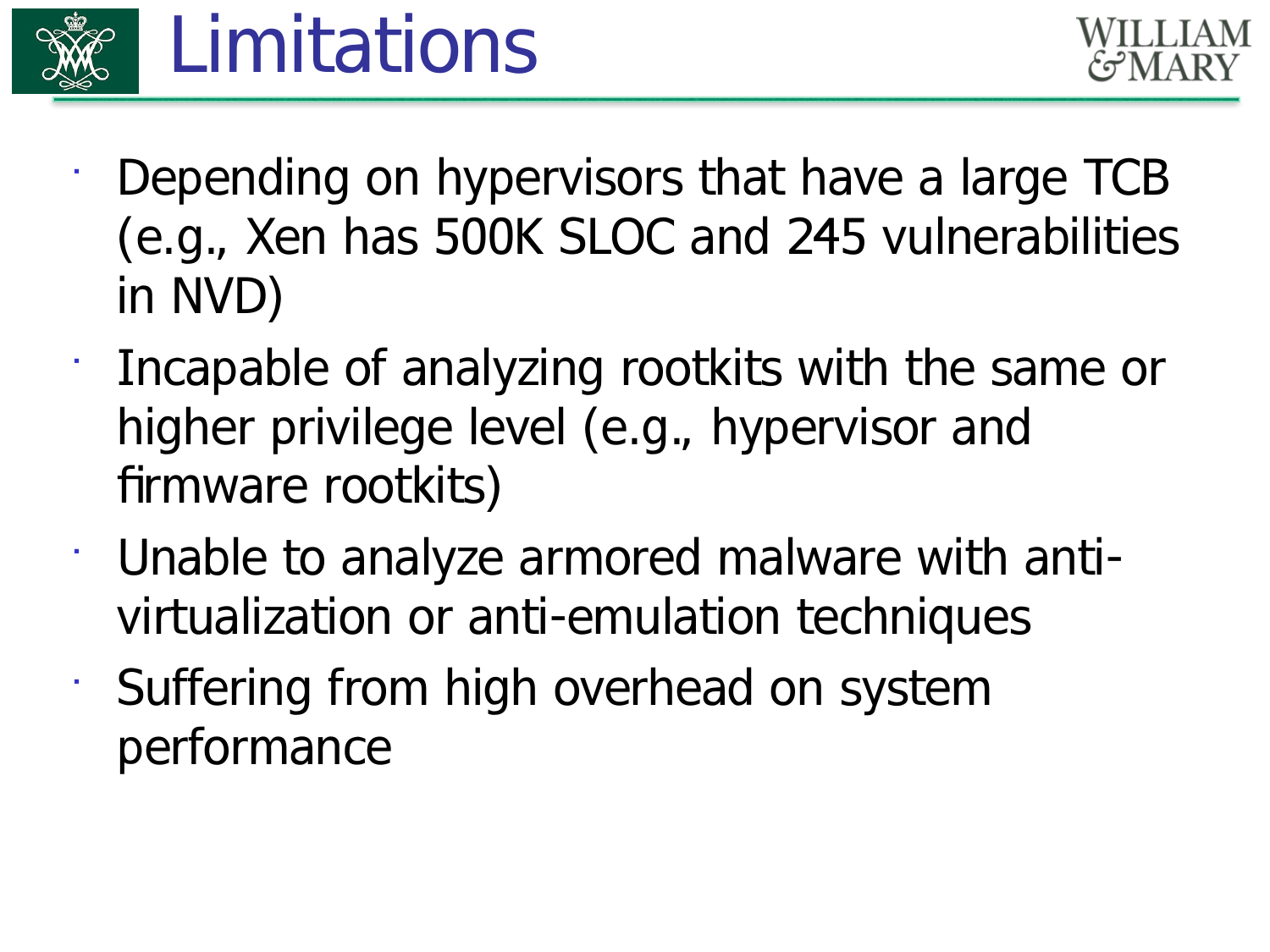

# Limitations
Depending on hypervisors that have a large TCB (e.g., Xen has 500K SLOC and 245 vulnerabilities in NVD)
Incapable of analyzing rootkits with the same or higher privilege level (e.g., hypervisor and firmware rootkits)
Unable to analyze armored malware with anti-virtualization or anti-emulation techniques
Suffering from high overhead on system performance